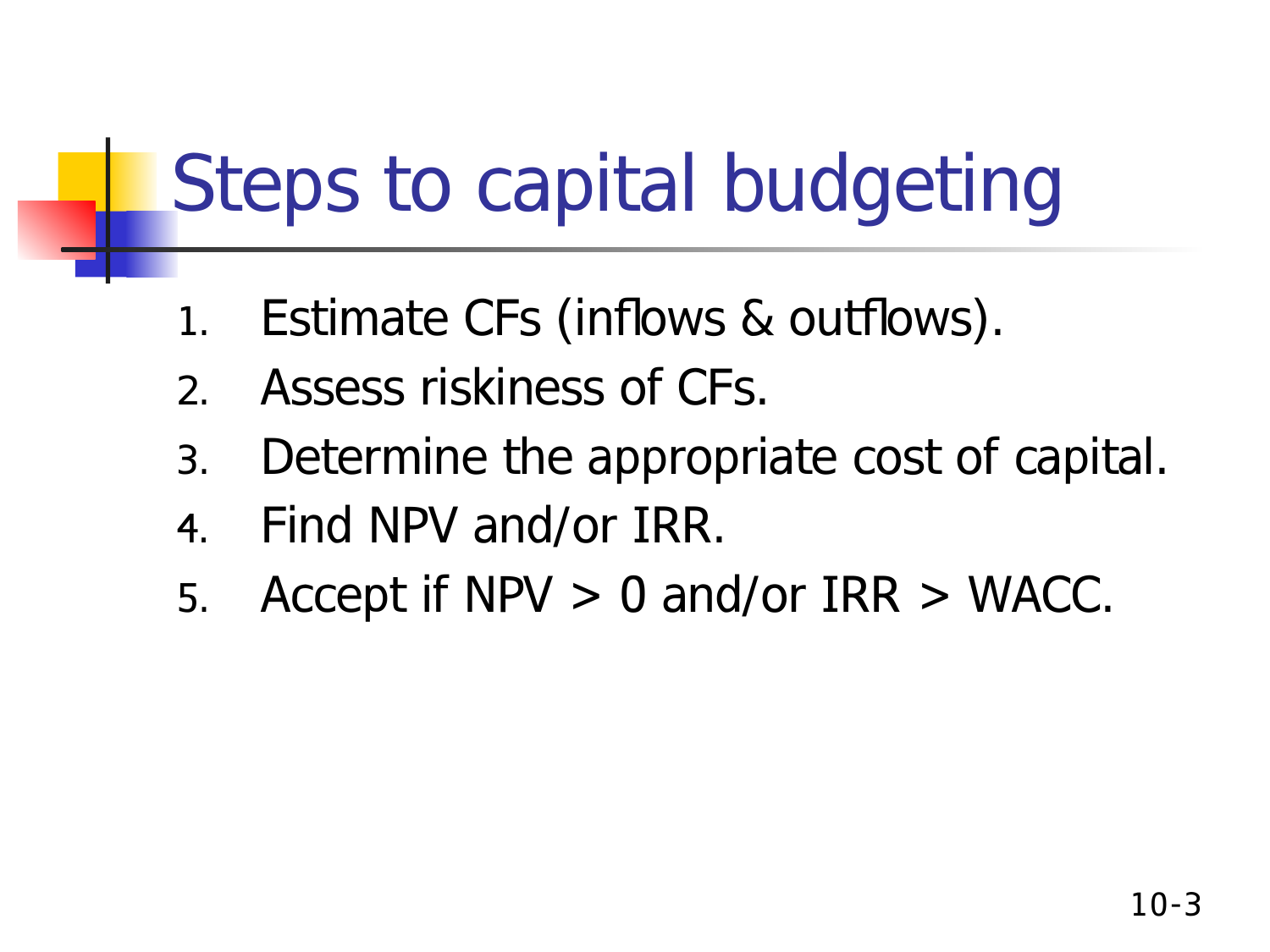

# Steps to capital budgeting
Estimate CFs (inflows & outflows).
Assess riskiness of CFs.
Determine the appropriate cost of capital.
Find NPV and/or IRR.
Accept if NPV > 0 and/or IRR > WACC.